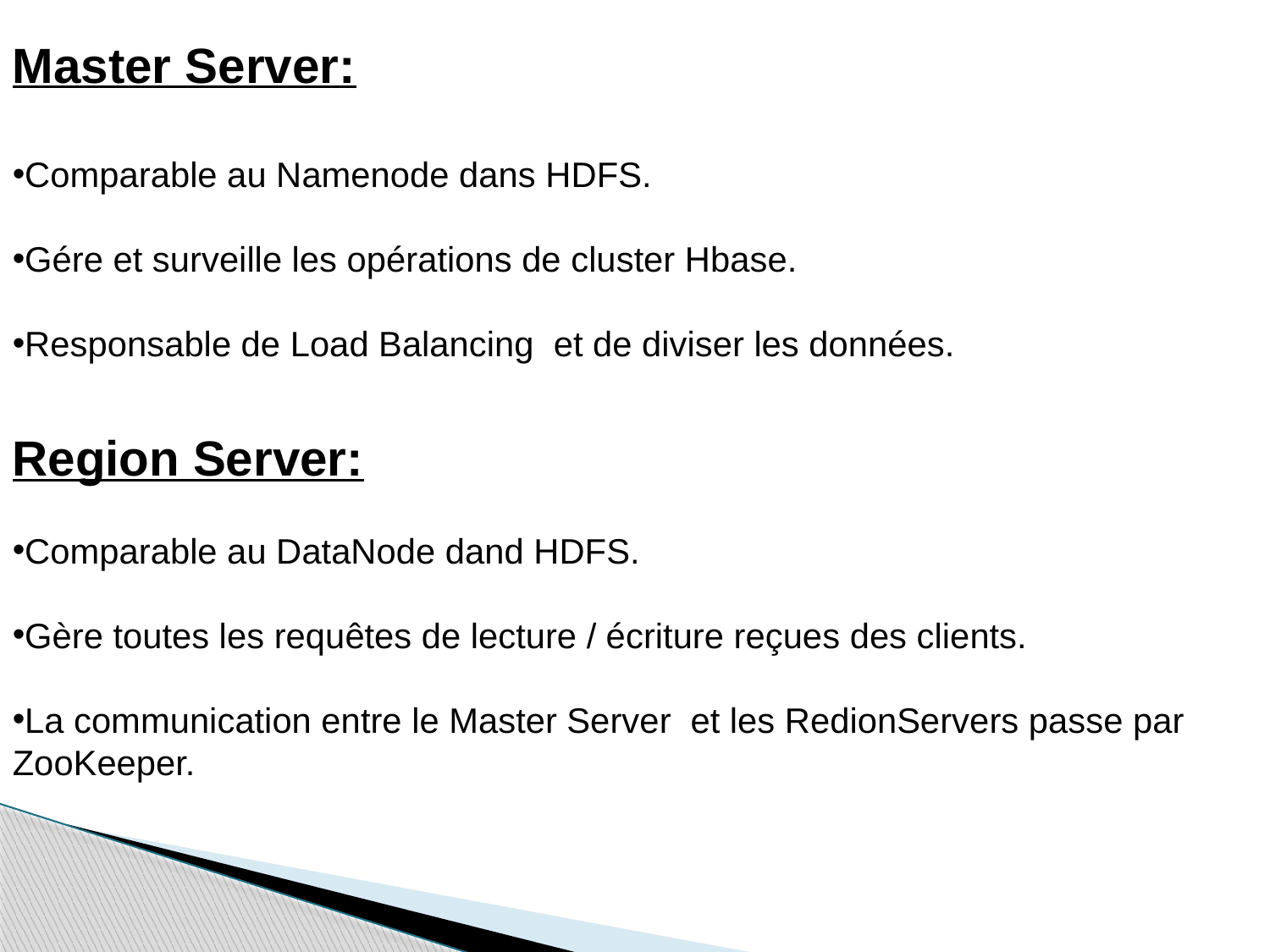

Master Server:

Comparable au Namenode dans HDFS.

Gére et surveille les opérations de cluster Hbase.

Responsable de Load Balancing  et de diviser les données.

Region Server:

Comparable au DataNode dand HDFS.

Gère toutes les requêtes de lecture / écriture reçues des clients.

La communication entre le Master Server  et les RedionServers passe par ZooKeeper.